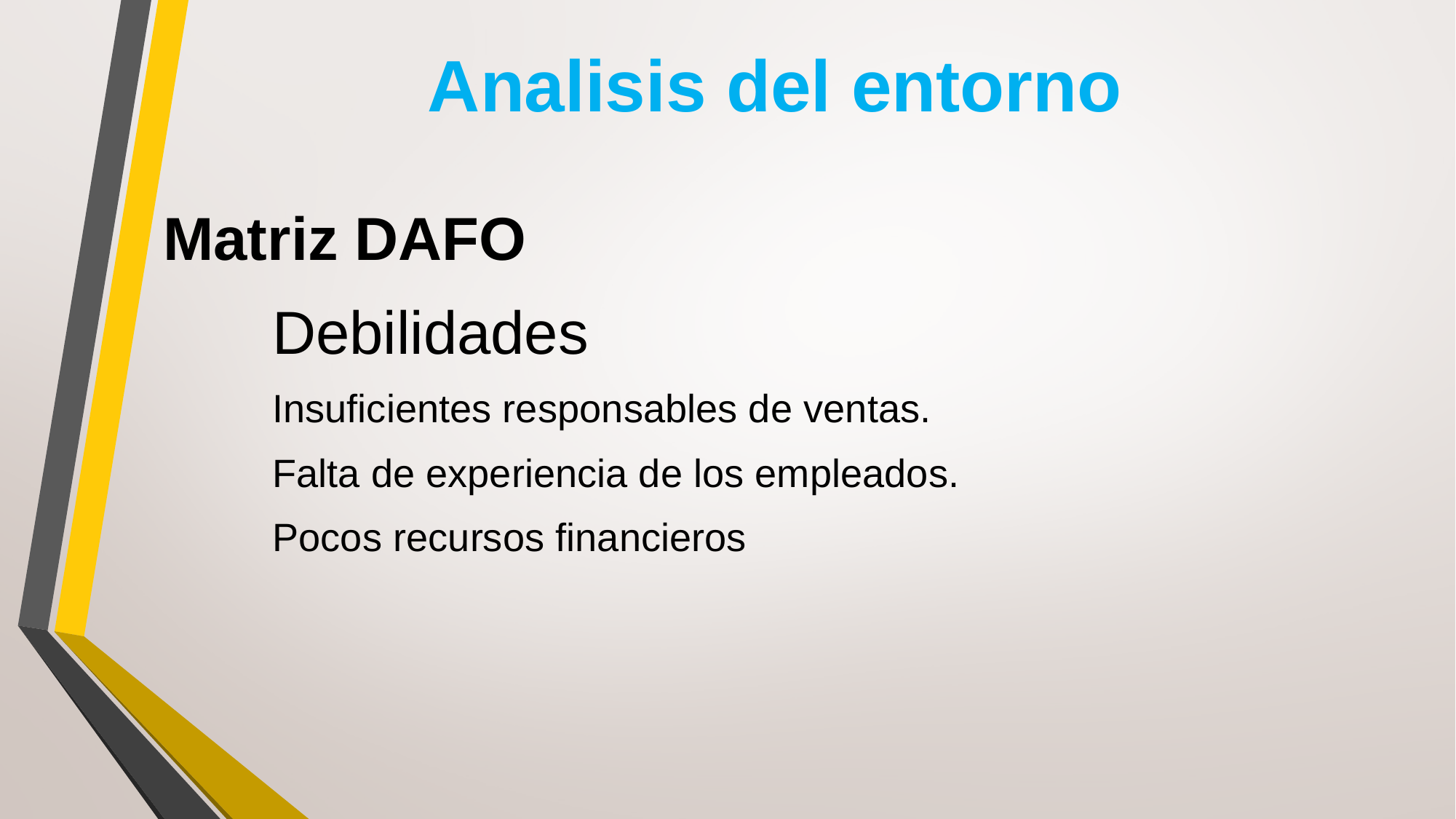

# Analisis del entorno
Matriz DAFO
	Debilidades
Insuficientes responsables de ventas.
Falta de experiencia de los empleados.
Pocos recursos financieros